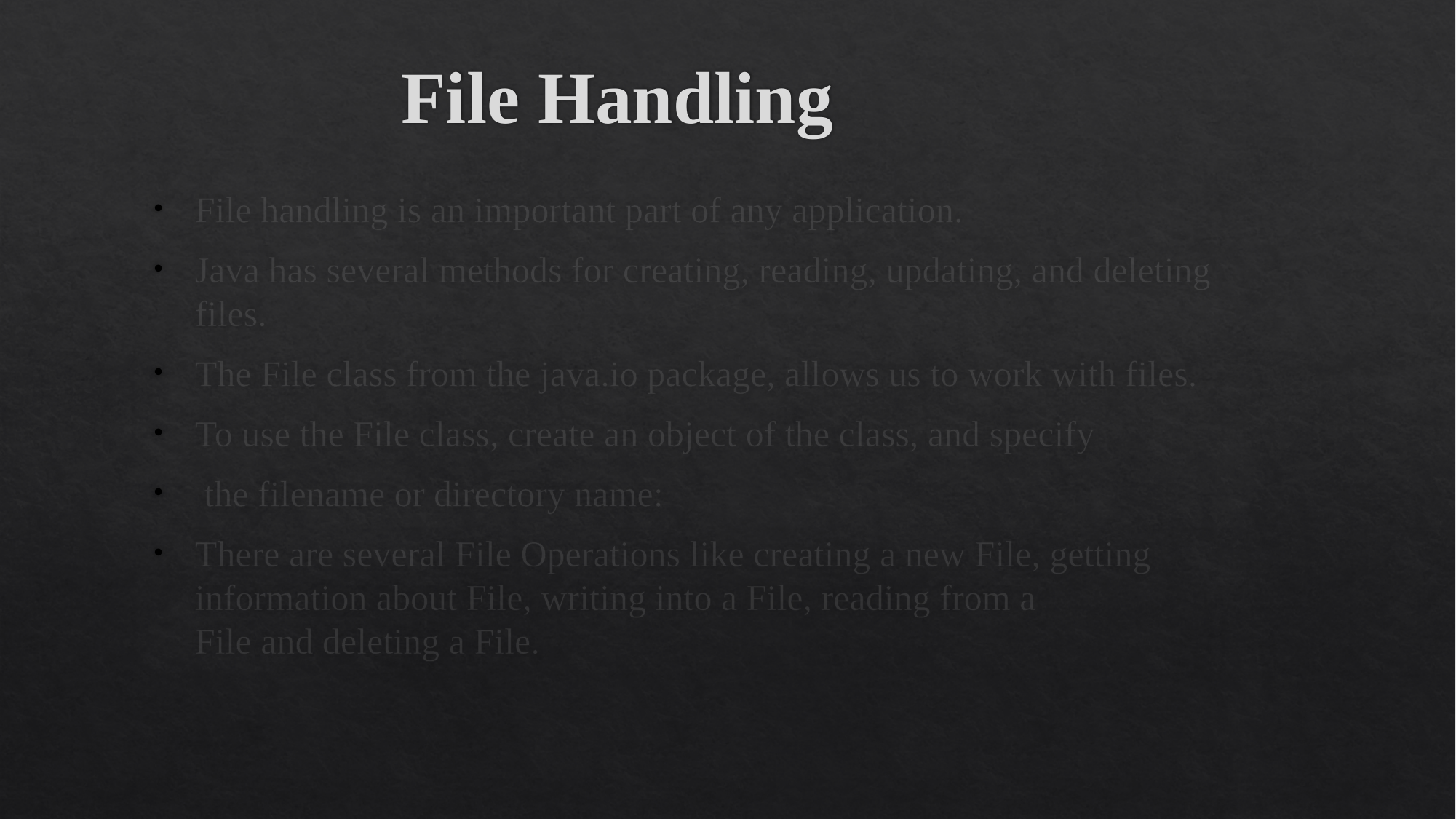

# File Handling
File handling is an important part of any application.
Java has several methods for creating, reading, updating, and deleting files.
The File class from the java.io package, allows us to work with files.
To use the File class, create an object of the class, and specify
 the filename or directory name:
There are several File Operations like creating a new File, getting information about File, writing into a File, reading from a File and deleting a File.